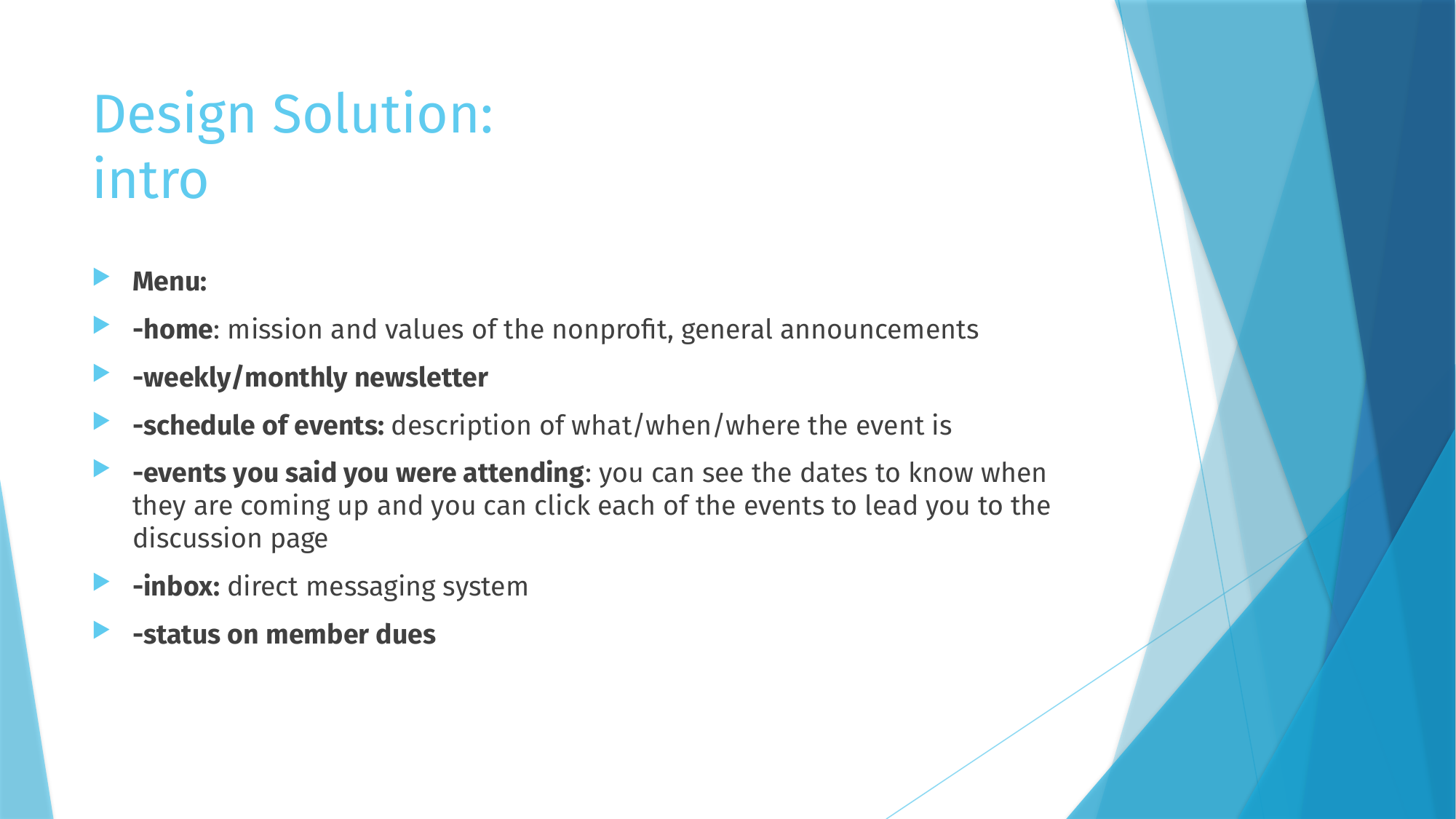

# Design Solution: intro
Menu:
-home: mission and values of the nonprofit, general announcements
-weekly/monthly newsletter
-schedule of events: description of what/when/where the event is
-events you said you were attending: you can see the dates to know when they are coming up and you can click each of the events to lead you to the discussion page
-inbox: direct messaging system
-status on member dues